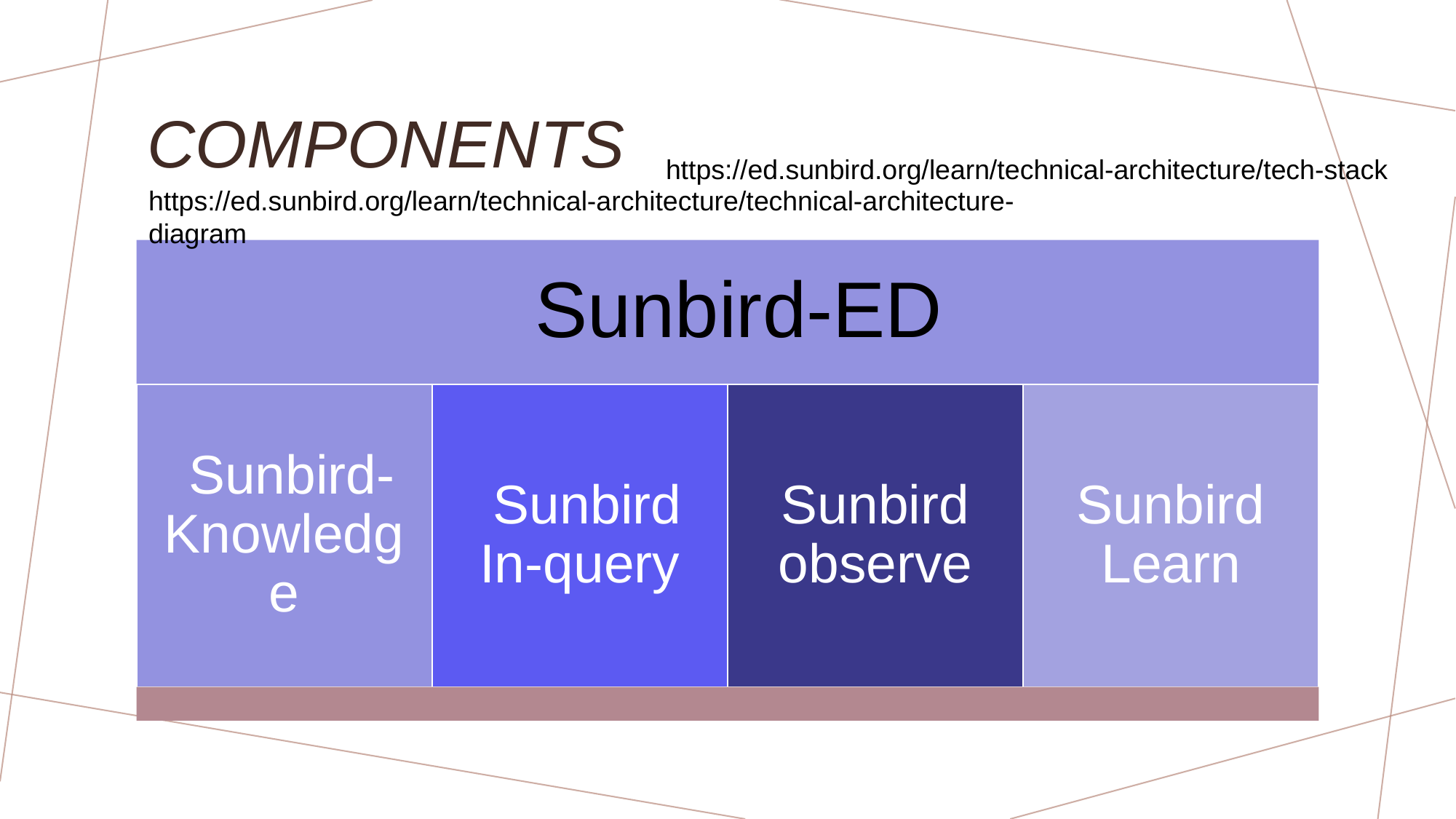

# COMPONENTS
https://ed.sunbird.org/learn/technical-architecture/tech-stack
https://ed.sunbird.org/learn/technical-architecture/technical-architecture-diagram
 Sunbird-ED
 Sunbird-Knowledge
 Sunbird In-query
Sunbird observe
Sunbird Learn